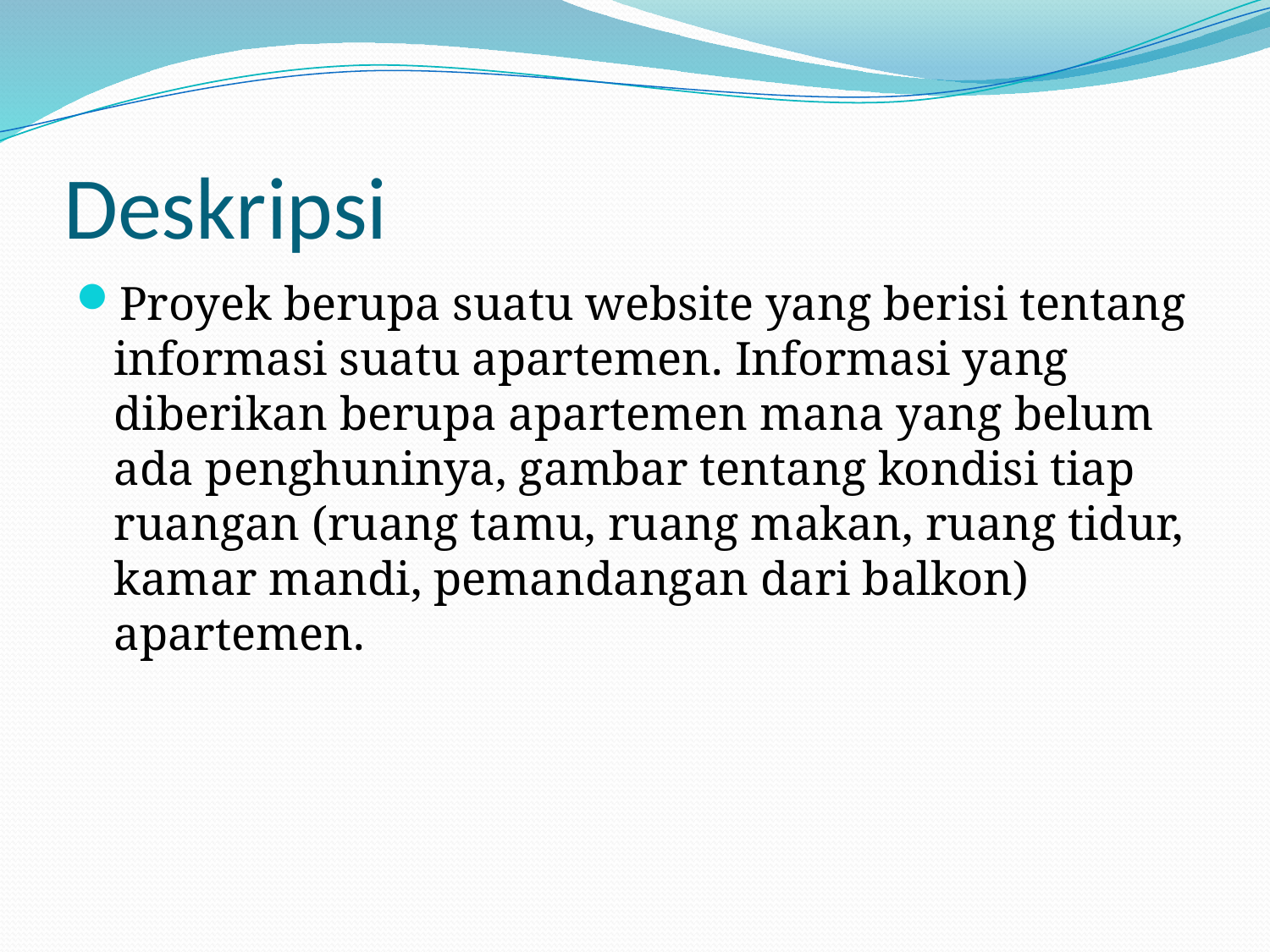

# Deskripsi
Proyek berupa suatu website yang berisi tentang informasi suatu apartemen. Informasi yang diberikan berupa apartemen mana yang belum ada penghuninya, gambar tentang kondisi tiap ruangan (ruang tamu, ruang makan, ruang tidur, kamar mandi, pemandangan dari balkon) apartemen.